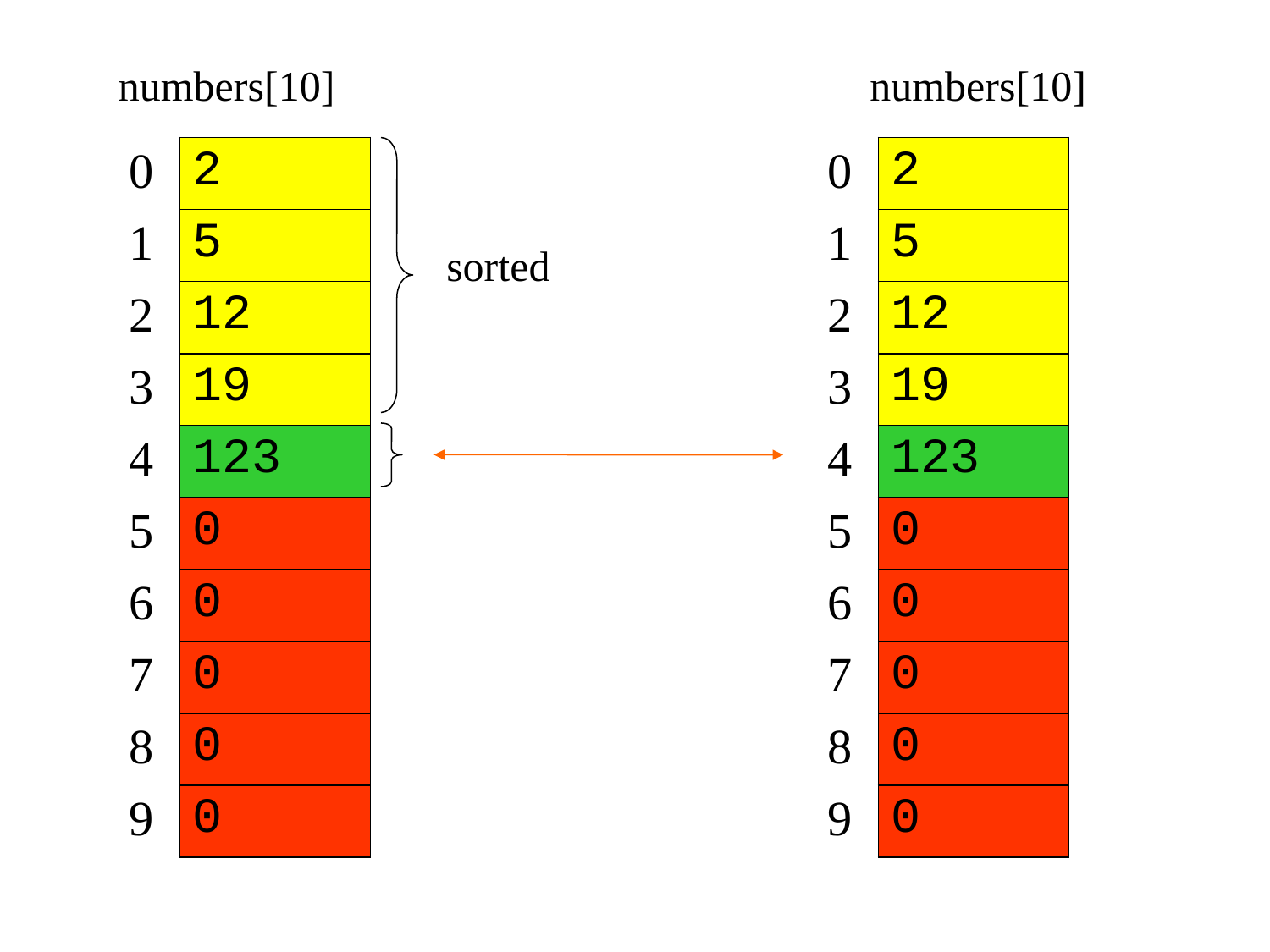

numbers[10]
numbers[10]
| 0 | 2 |
| --- | --- |
| 1 | 5 |
| 2 | 12 |
| 3 | 19 |
| 4 | 123 |
| 5 | 0 |
| 6 | 0 |
| 7 | 0 |
| 8 | 0 |
| 9 | 0 |

| 0 | 2 |
| --- | --- |
| 1 | 5 |
| 2 | 12 |
| 3 | 19 |
| 4 | 123 |
| 5 | 0 |
| 6 | 0 |
| 7 | 0 |
| 8 | 0 |
| 9 | 0 |
sorted